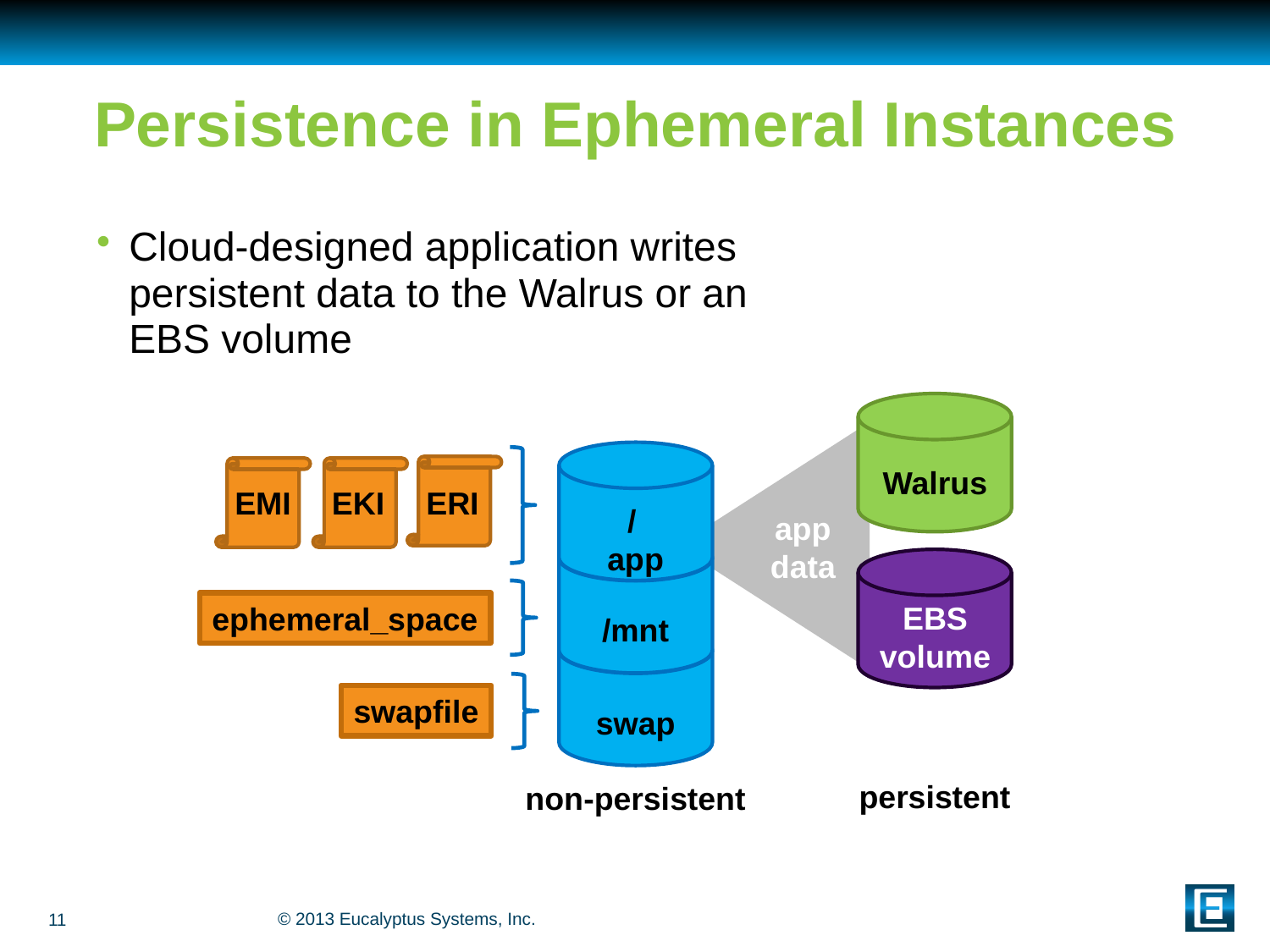

# Persistence in Ephemeral Instances
Cloud-designed application writes persistent data to the Walrus or an EBS volume

ERI
Walrus

EMI

EKI
/
app data
app

EBS volume
ephemeral_space
/mnt

swapfile
swap
persistent
non-persistent
11